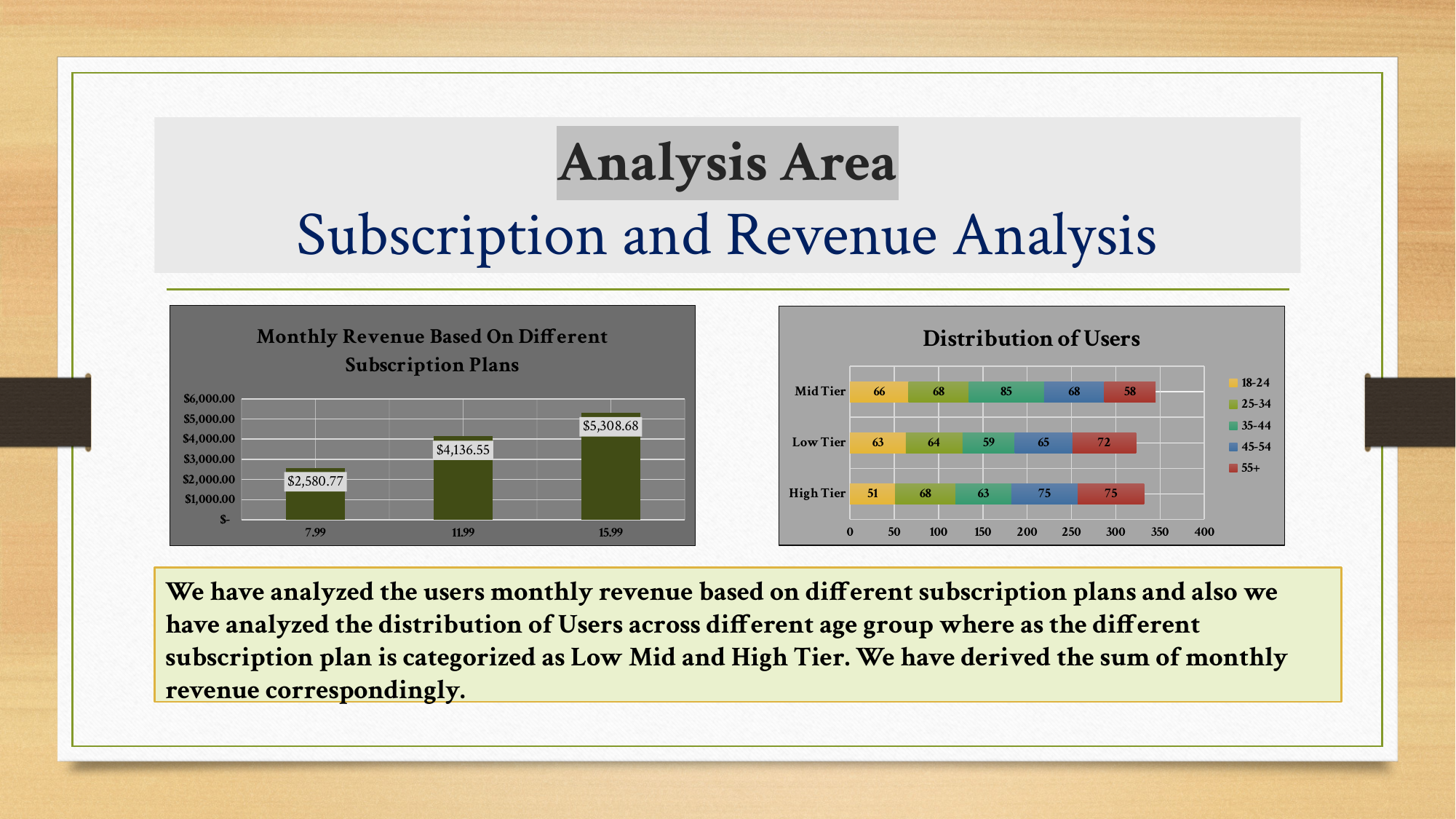

# Analysis Area Subscription and Revenue Analysis

### Chart: Monthly Revenue Based On Different Subscription Plans

| Category | Total |
|---|---|
| 7.99 | 2580.7699999999877 |
| 11.99 | 4136.549999999964 |
| 15.99 | 5308.679999999957 |

### Chart: Distribution of Users

| Category | 18-24 | 25-34 | 35-44 | 45-54 | 55+ |
|---|---|---|---|---|---|
| High Tier | 51.0 | 68.0 | 63.0 | 75.0 | 75.0 |
| Low Tier | 63.0 | 64.0 | 59.0 | 65.0 | 72.0 |
| Mid Tier | 66.0 | 68.0 | 85.0 | 68.0 | 58.0 |
We have analyzed the users monthly revenue based on different subscription plans and also we have analyzed the distribution of Users across different age group where as the different subscription plan is categorized as Low Mid and High Tier. We have derived the sum of monthly revenue correspondingly.